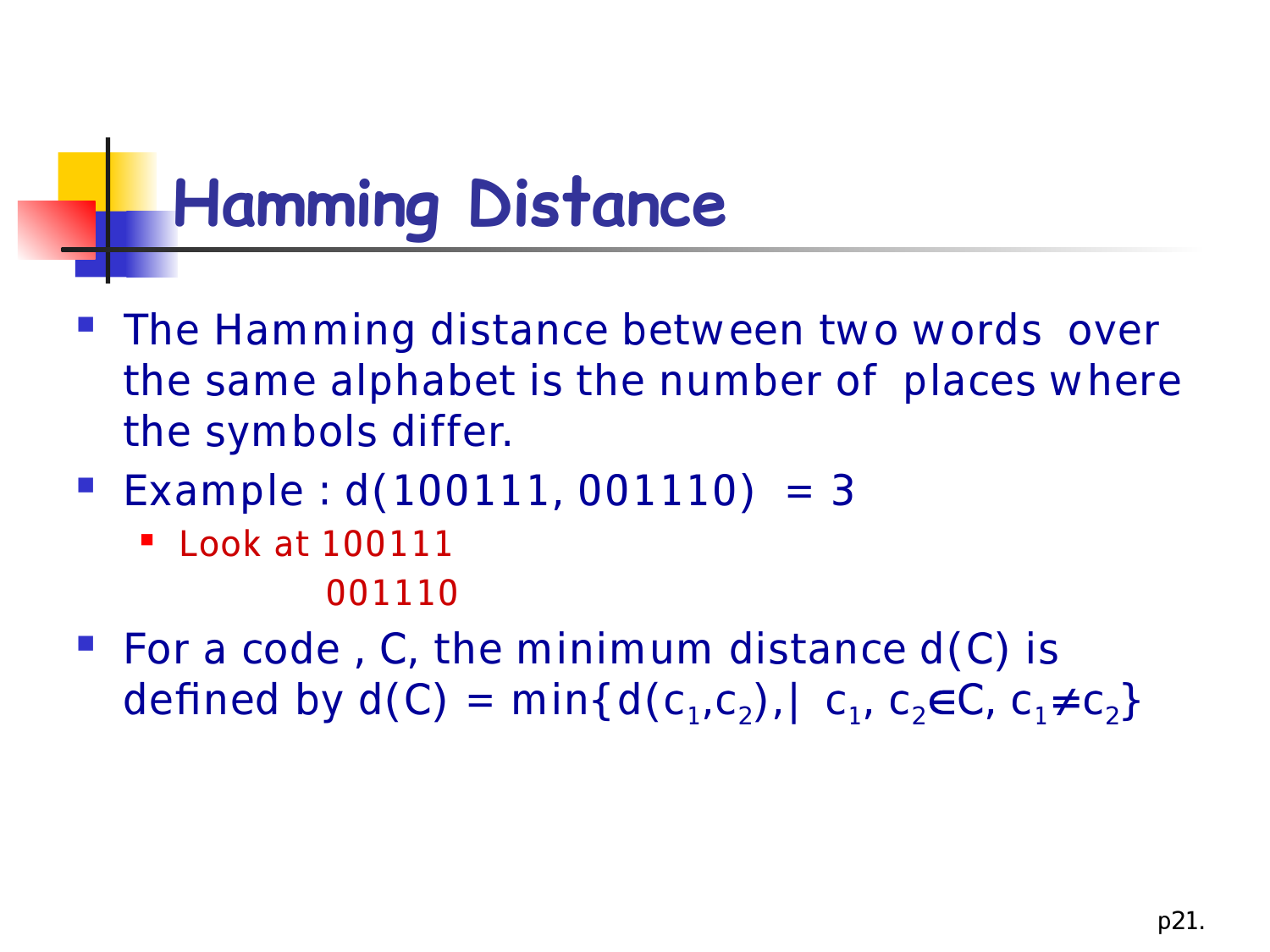

# Hamming Distance
The Hamming distance between two words  over the same alphabet is the number of  places where the symbols differ.
Example : d(100111, 001110)  = 3
Look at 100111
                  001110
For a code , C, the minimum distance d(C) is defined by d(C) = min{d(c1,c2),| c1, c2∈C, c1≠c2}